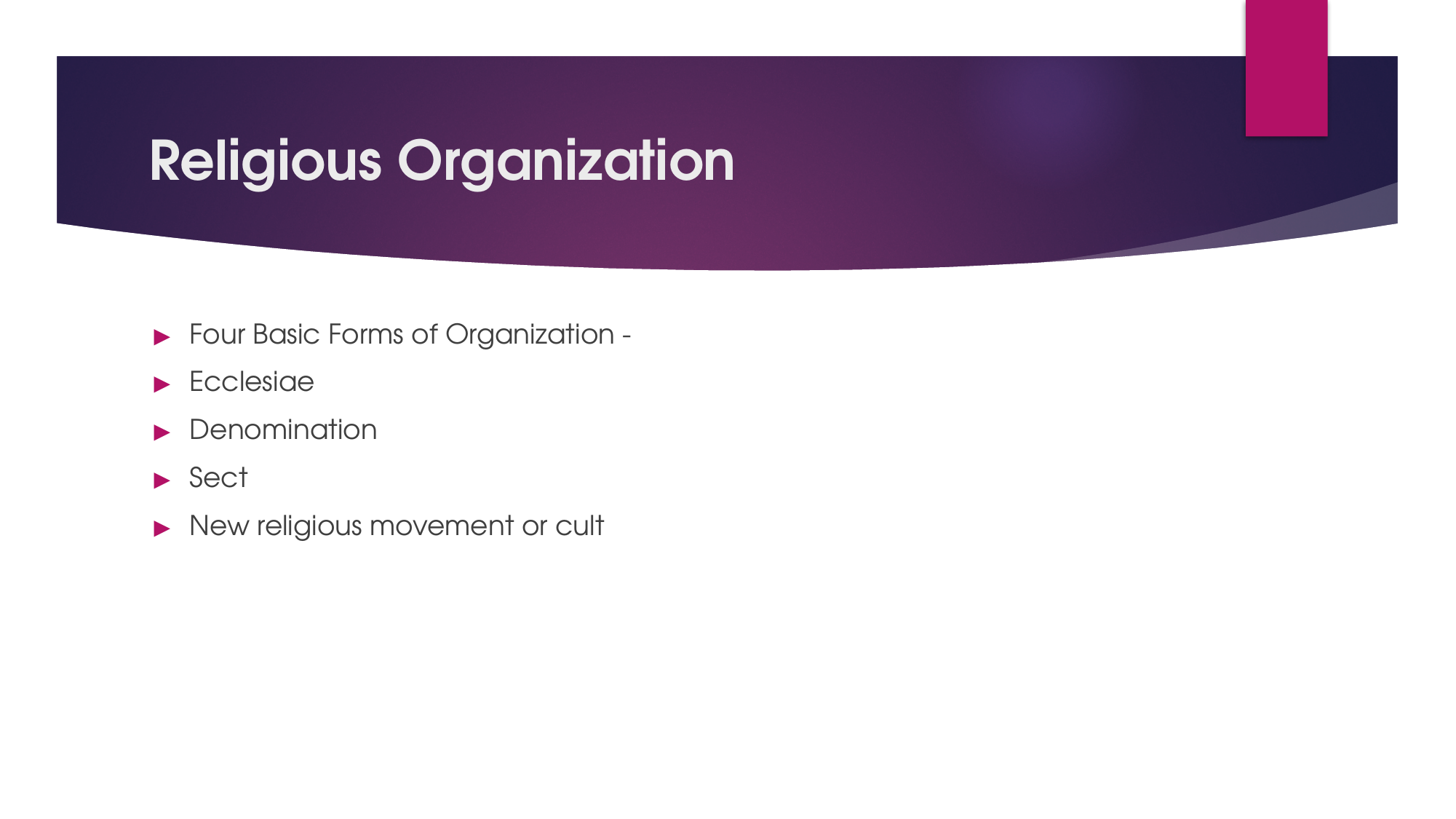

# Religious Organization
Four Basic Forms of Organization -
Ecclesiae
Denomination
Sect
New religious movement or cult